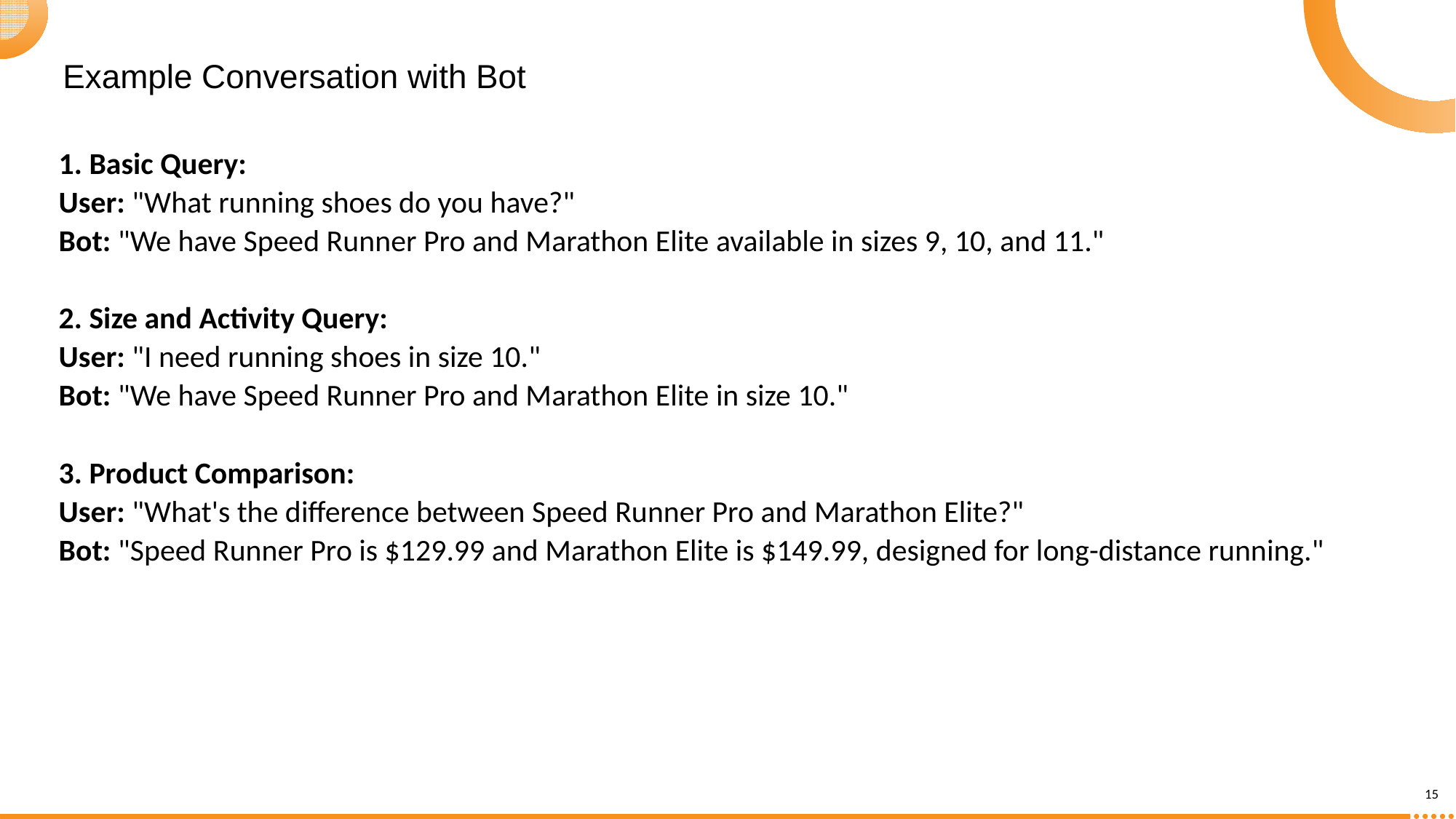

Example Conversation with Bot

1. Basic Query:
User: "What running shoes do you have?"
Bot: "We have Speed Runner Pro and Marathon Elite available in sizes 9, 10, and 11."

2. Size and Activity Query:
User: "I need running shoes in size 10."
Bot: "We have Speed Runner Pro and Marathon Elite in size 10."

3. Product Comparison:
User: "What's the difference between Speed Runner Pro and Marathon Elite?"
Bot: "Speed Runner Pro is $129.99 and Marathon Elite is $149.99, designed for long-distance running."